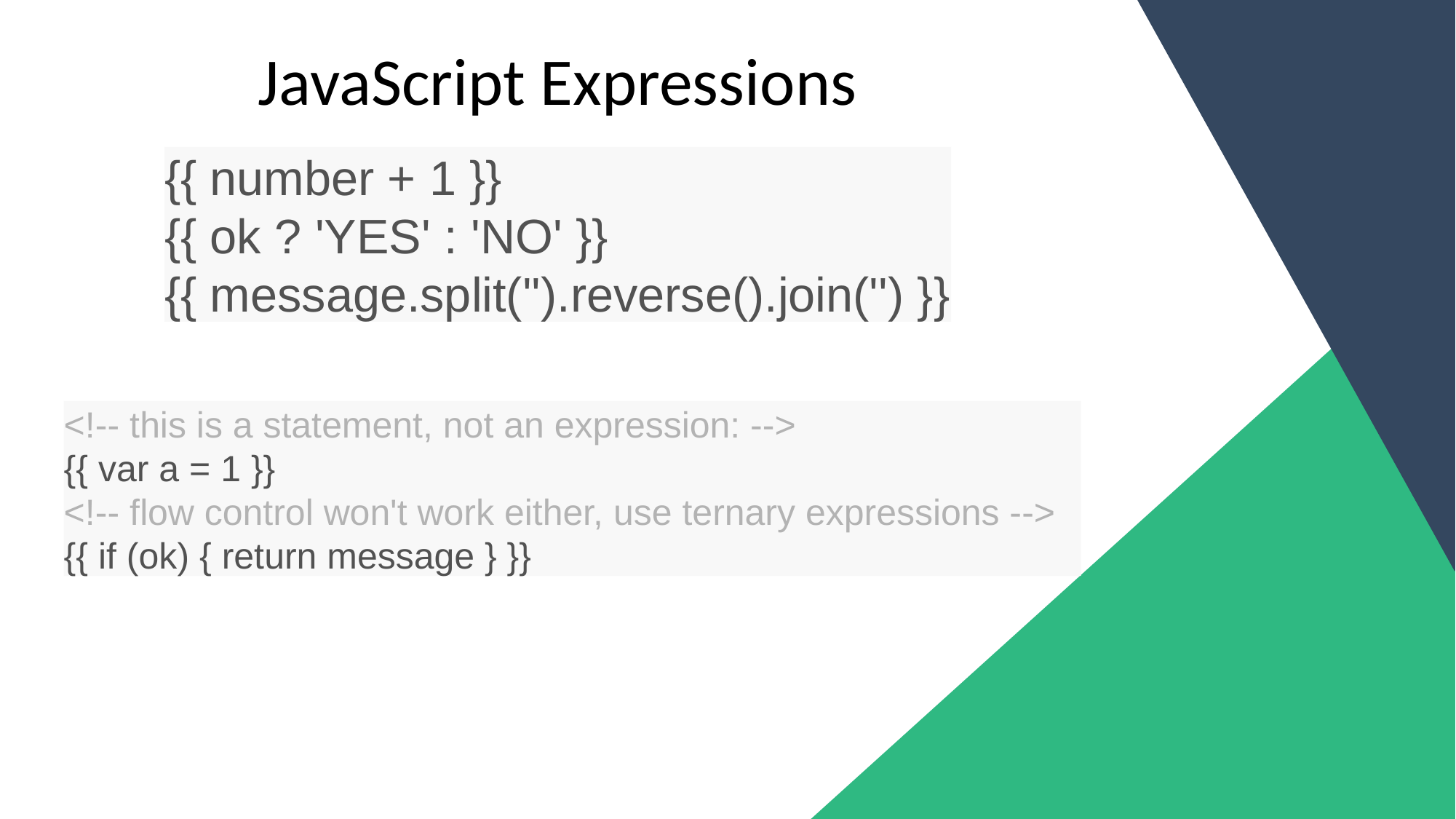

JavaScript Expressions
{{ number + 1 }}
{{ ok ? 'YES' : 'NO' }}
{{ message.split('').reverse().join('') }}
<!-- this is a statement, not an expression: -->
{{ var a = 1 }}
<!-- flow control won't work either, use ternary expressions -->
{{ if (ok) { return message } }}